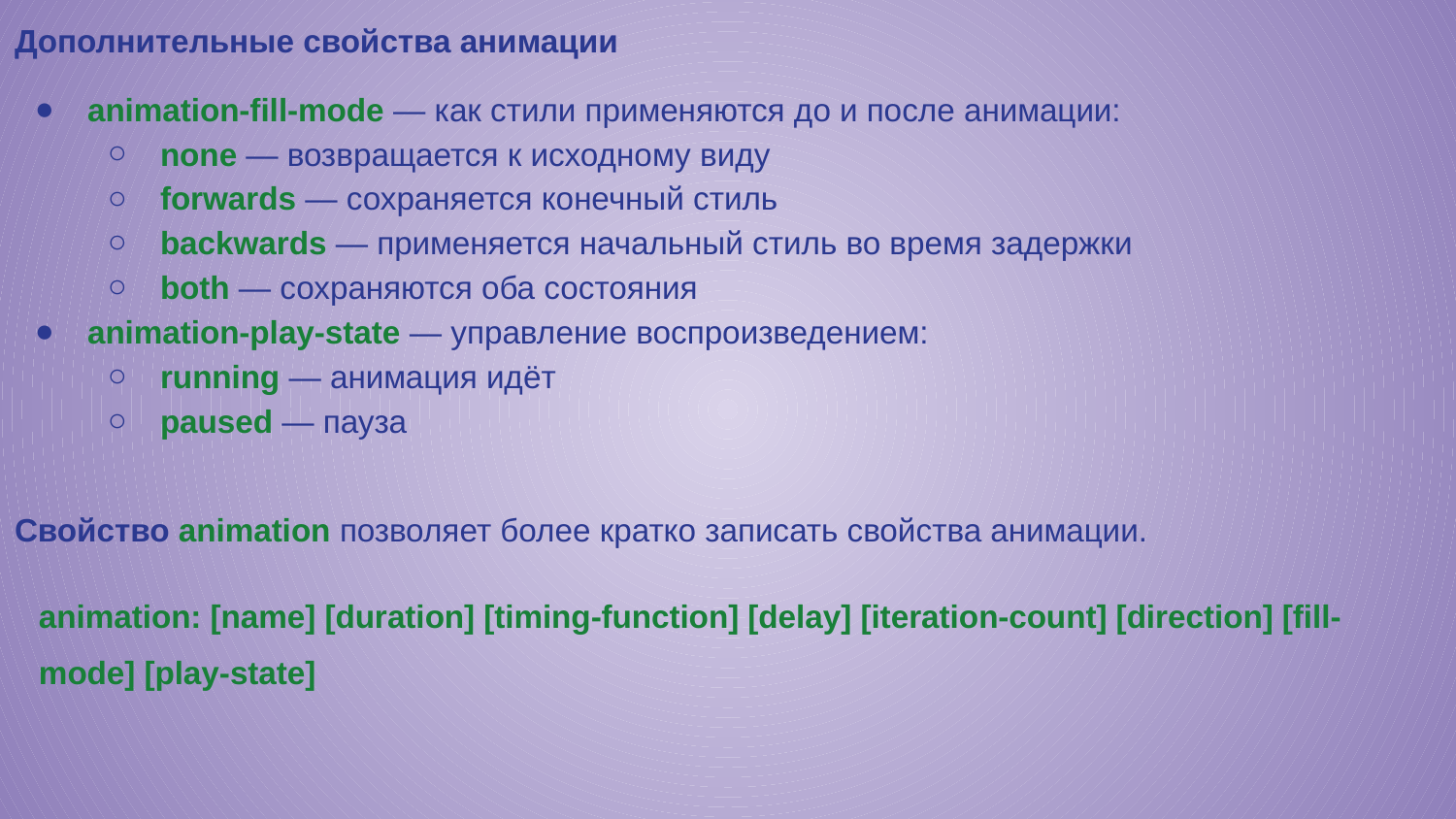

Дополнительные свойства анимации
animation-fill-mode — как стили применяются до и после анимации:
none — возвращается к исходному виду
forwards — сохраняется конечный стиль
backwards — применяется начальный стиль во время задержки
both — сохраняются оба состояния
animation-play-state — управление воспроизведением:
running — анимация идёт
paused — пауза
Свойство animation позволяет более кратко записать свойства анимации.
animation: [name] [duration] [timing-function] [delay] [iteration-count] [direction] [fill-mode] [play-state]